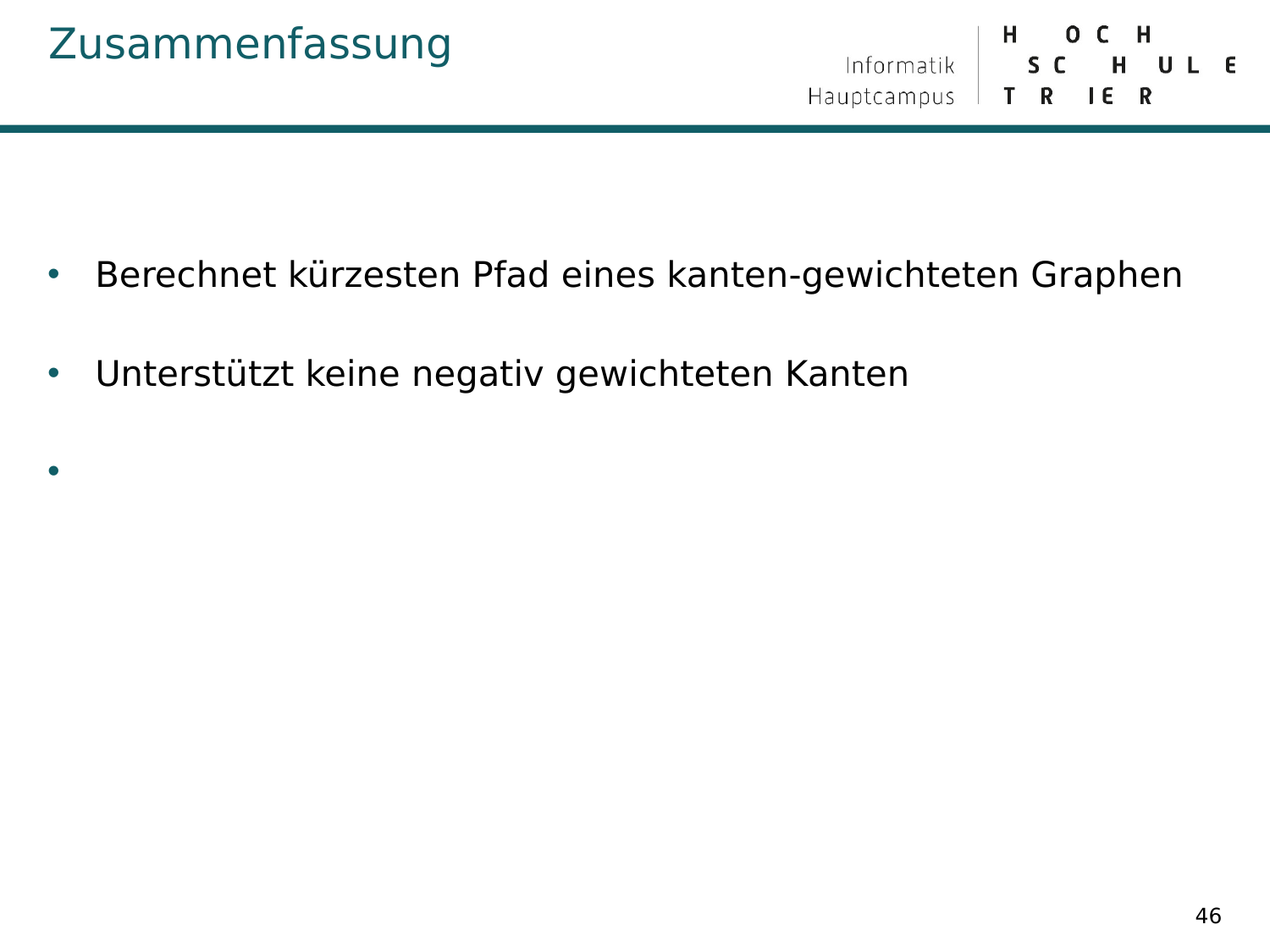

Zusammenfassung
# Berechnet kürzesten Pfad eines kanten-gewichteten Graphen

Unterstützt keine negativ gewichteten Kanten

46